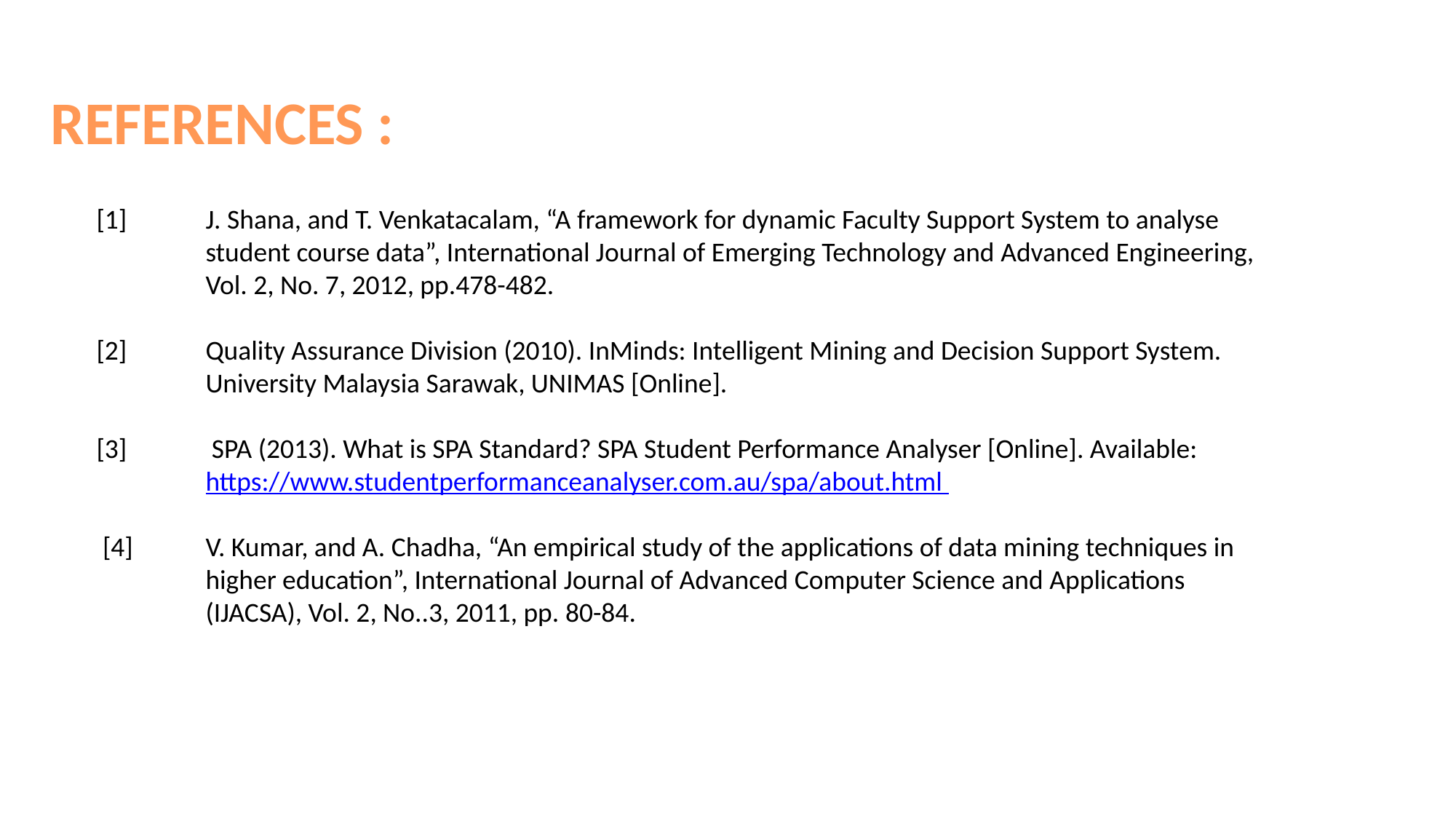

REFERENCES :

[1] 	J. Shana, and T. Venkatacalam, “A framework for dynamic Faculty Support System to analyse 	student course data”, International Journal of Emerging Technology and Advanced Engineering, 	Vol. 2, No. 7, 2012, pp.478-482.

[2] 	Quality Assurance Division (2010). InMinds: Intelligent Mining and Decision Support System. 	University Malaysia Sarawak, UNIMAS [Online].

[3]	 SPA (2013). What is SPA Standard? SPA Student Performance Analyser [Online]. Available: 	https://www.studentperformanceanalyser.com.au/spa/about.html

 [4] 	V. Kumar, and A. Chadha, “An empirical study of the applications of data mining techniques in 	higher education”, International Journal of Advanced Computer Science and Applications 	(IJACSA), Vol. 2, No..3, 2011, pp. 80-84.